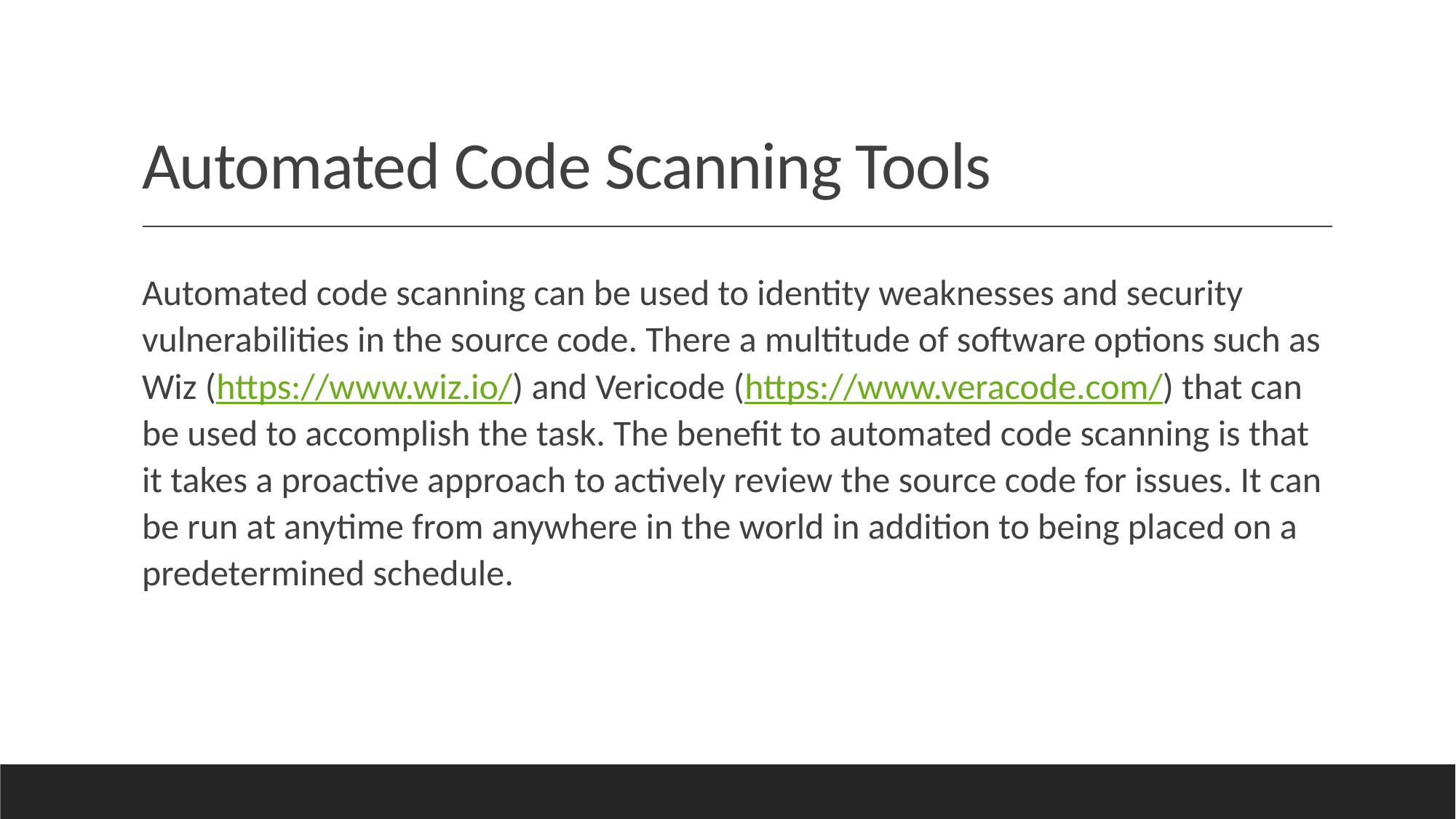

# Automated Code Scanning Tools
Automated code scanning can be used to identity weaknesses and security vulnerabilities in the source code. There a multitude of software options such as Wiz (https://www.wiz.io/) and Vericode (https://www.veracode.com/) that can be used to accomplish the task. The benefit to automated code scanning is that it takes a proactive approach to actively review the source code for issues. It can be run at anytime from anywhere in the world in addition to being placed on a predetermined schedule.